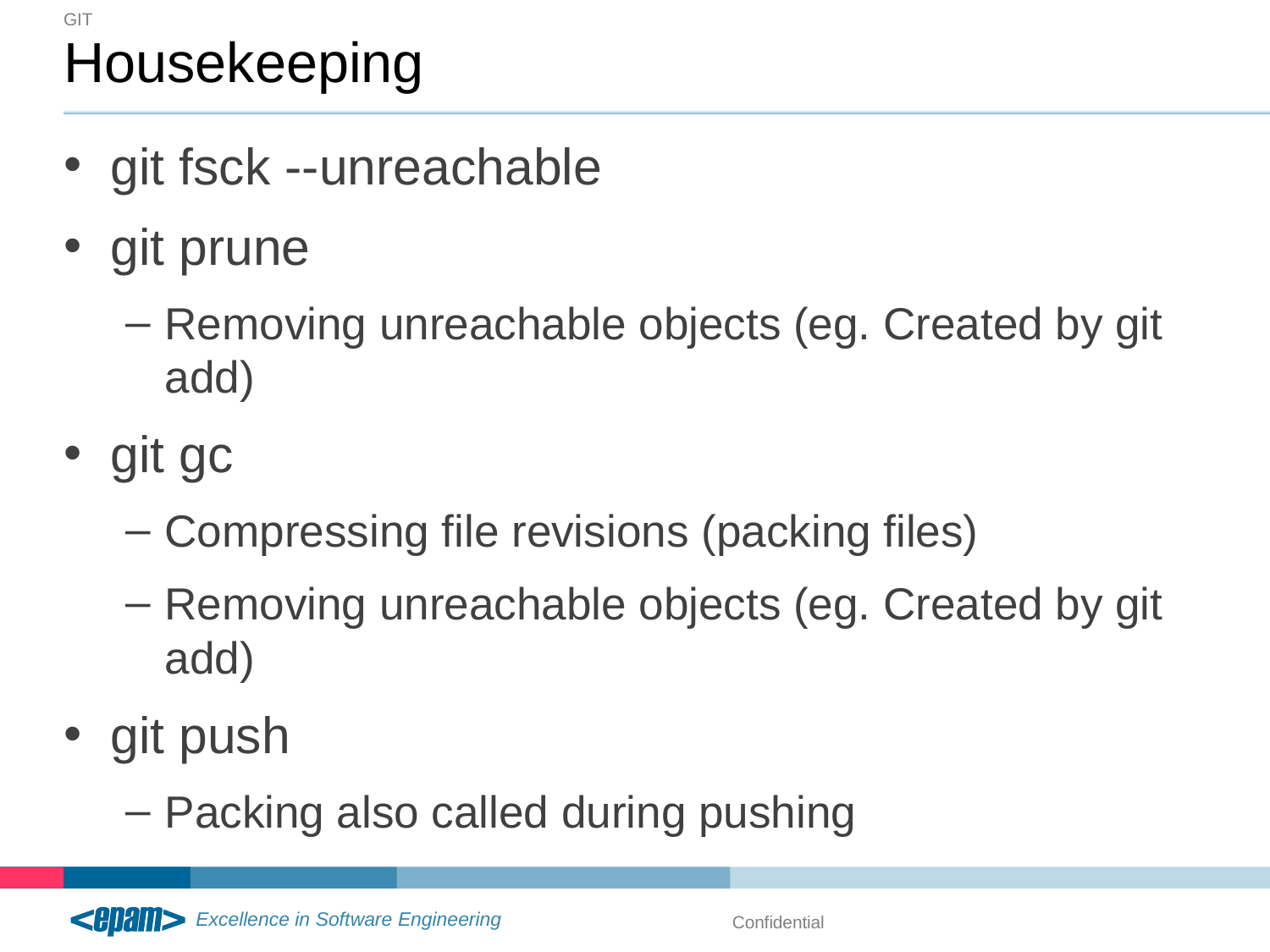

git
# Housekeeping
git fsck --unreachable
git prune
Removing unreachable objects (eg. Created by git add)
git gc
Compressing file revisions (packing files)
Removing unreachable objects (eg. Created by git add)
git push
Packing also called during pushing

Confidential